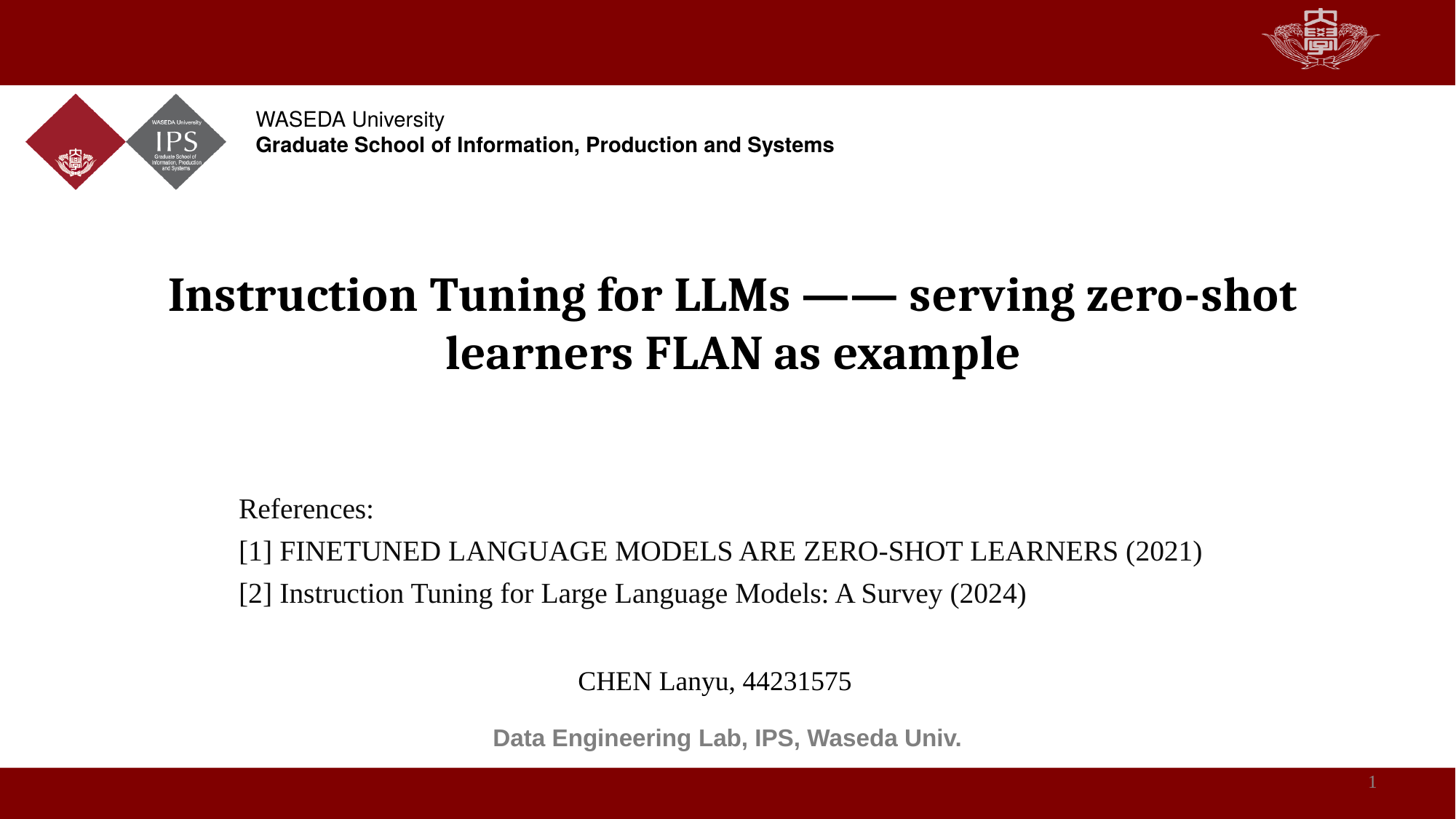

Instruction Tuning for LLMs —— serving zero-shot learners FLAN as example
References:
[1] FINETUNED LANGUAGE MODELS ARE ZERO-SHOT LEARNERS (2021)
[2] Instruction Tuning for Large Language Models: A Survey (2024)
CHEN Lanyu, 44231575
Data Engineering Lab, IPS, Waseda Univ.
1